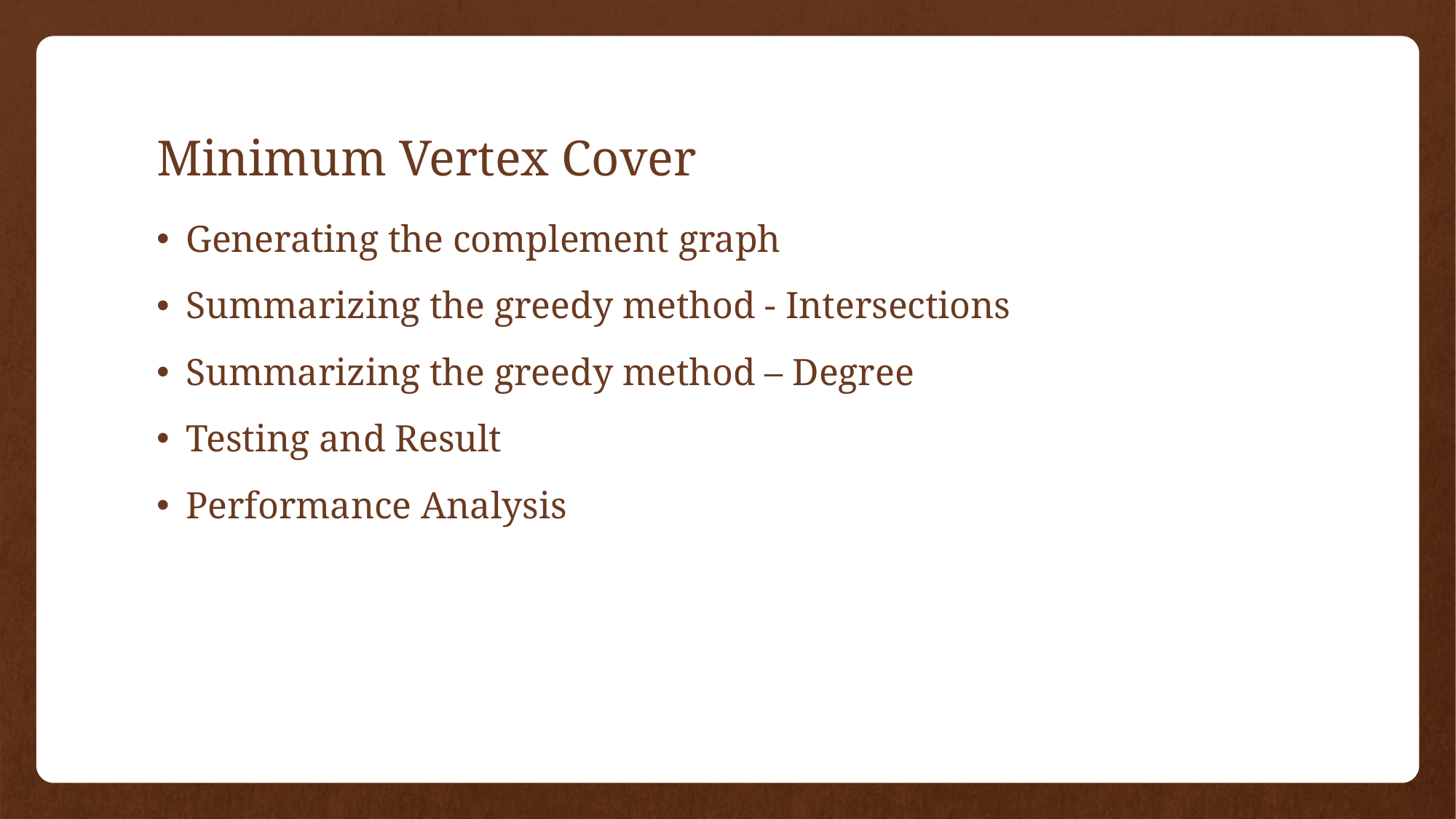

# Minimum Vertex Cover
Generating the complement graph
Summarizing the greedy method - Intersections
Summarizing the greedy method – Degree
Testing and Result
Performance Analysis